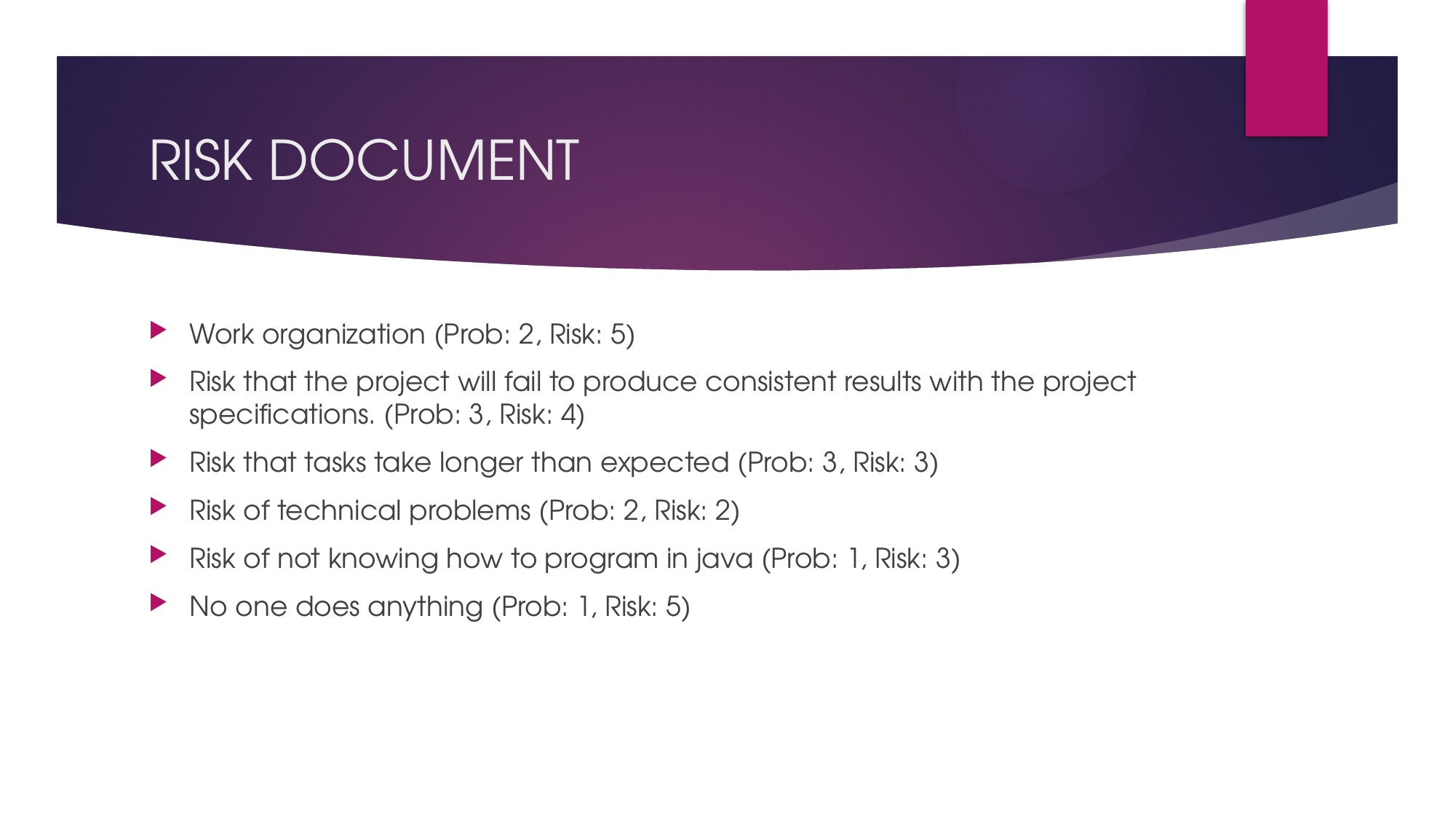

# RISK DOCUMENT
Work organization (Prob: 2, Risk: 5)
Risk that the project will fail to produce consistent results with the project specifications. (Prob: 3, Risk: 4)
Risk that tasks take longer than expected (Prob: 3, Risk: 3)
Risk of technical problems (Prob: 2, Risk: 2)
Risk of not knowing how to program in java (Prob: 1, Risk: 3)
No one does anything (Prob: 1, Risk: 5)